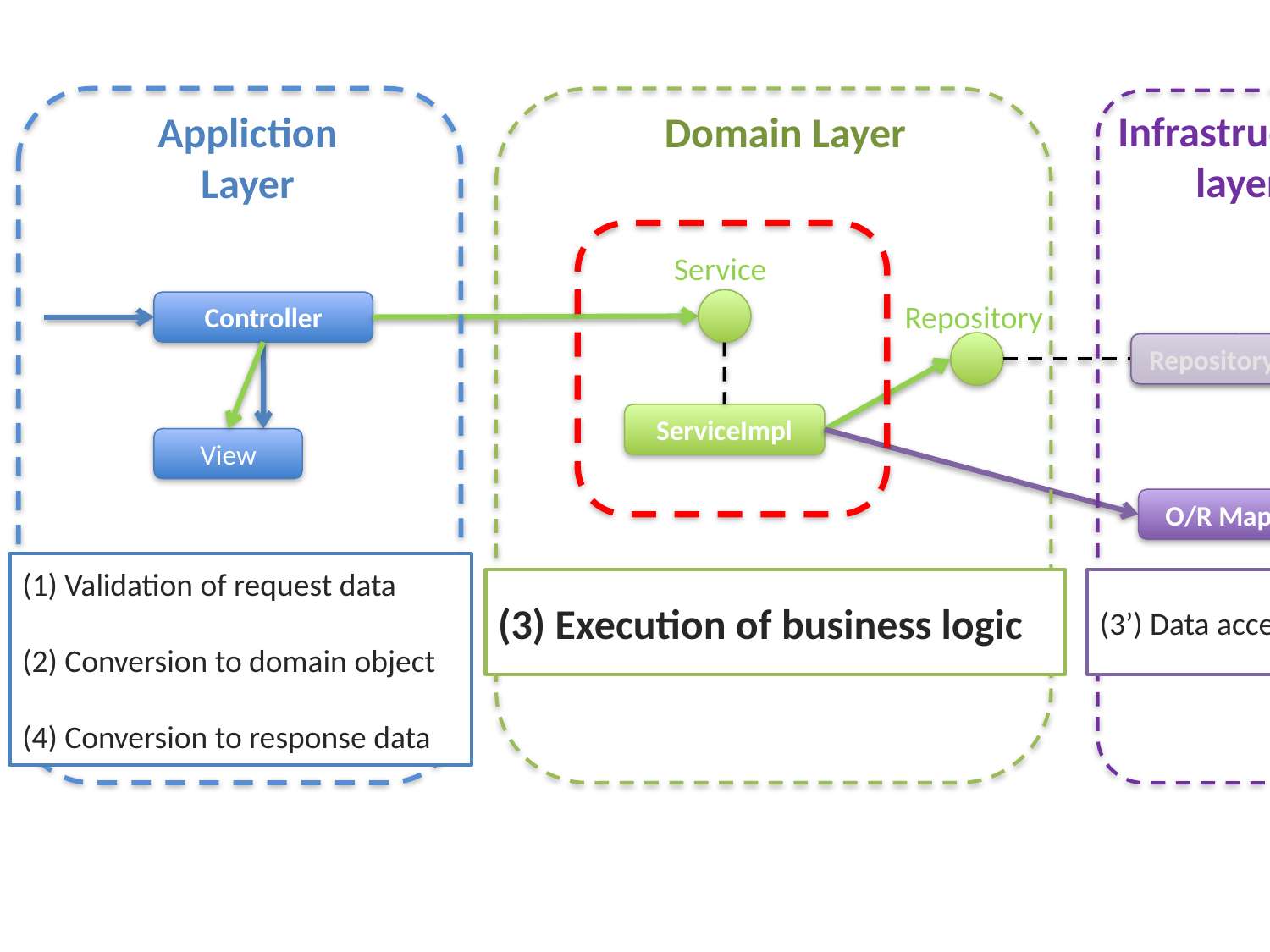

Infrastructure
layer
Domain Layer
Appliction
Layer

Service

Repository
Controller

RepositoryImpl
ServiceImpl
View
O/R Mapper
(1) Validation of request data

(2) Conversion to domain object

(4) Conversion to response data
(3) Execution of business logic
(3’) Data access